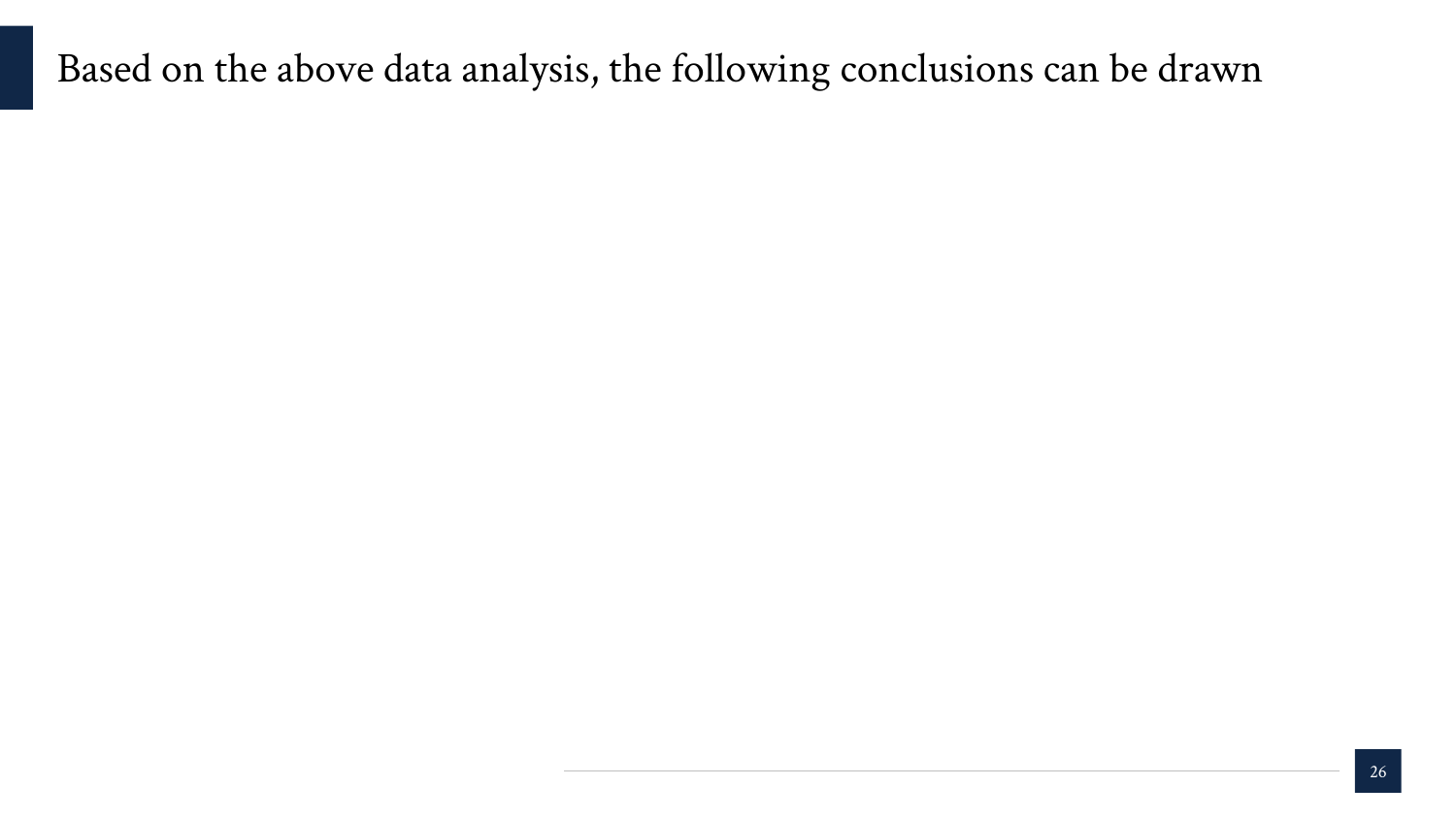

# Based on the above data analysis, the following conclusions can be drawn

26